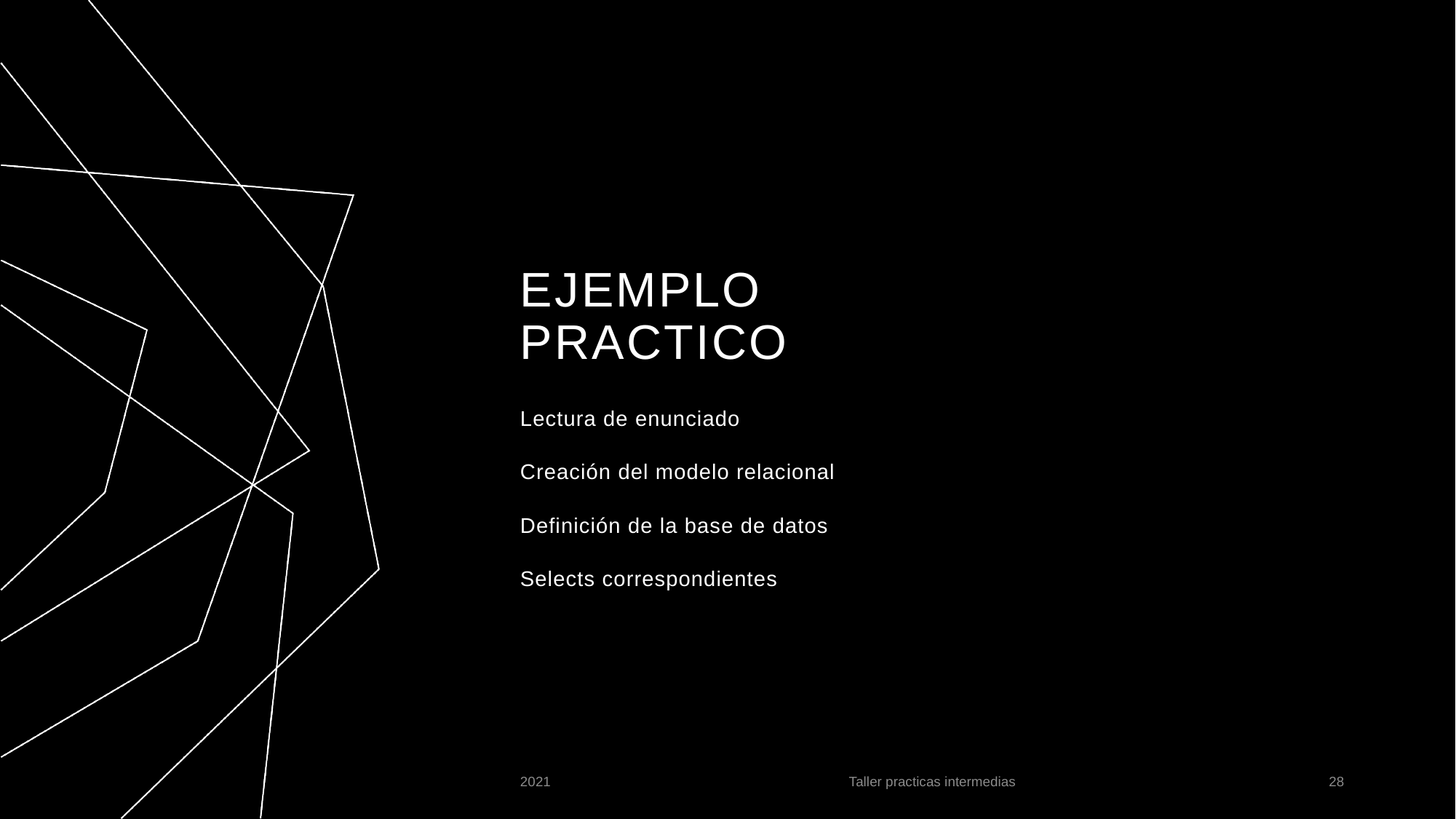

# EJEMPLO PRACTICO
Lectura de enunciado
Creación del modelo relacional
Definición de la base de datos
Selects correspondientes
2021
Taller practicas intermedias
28